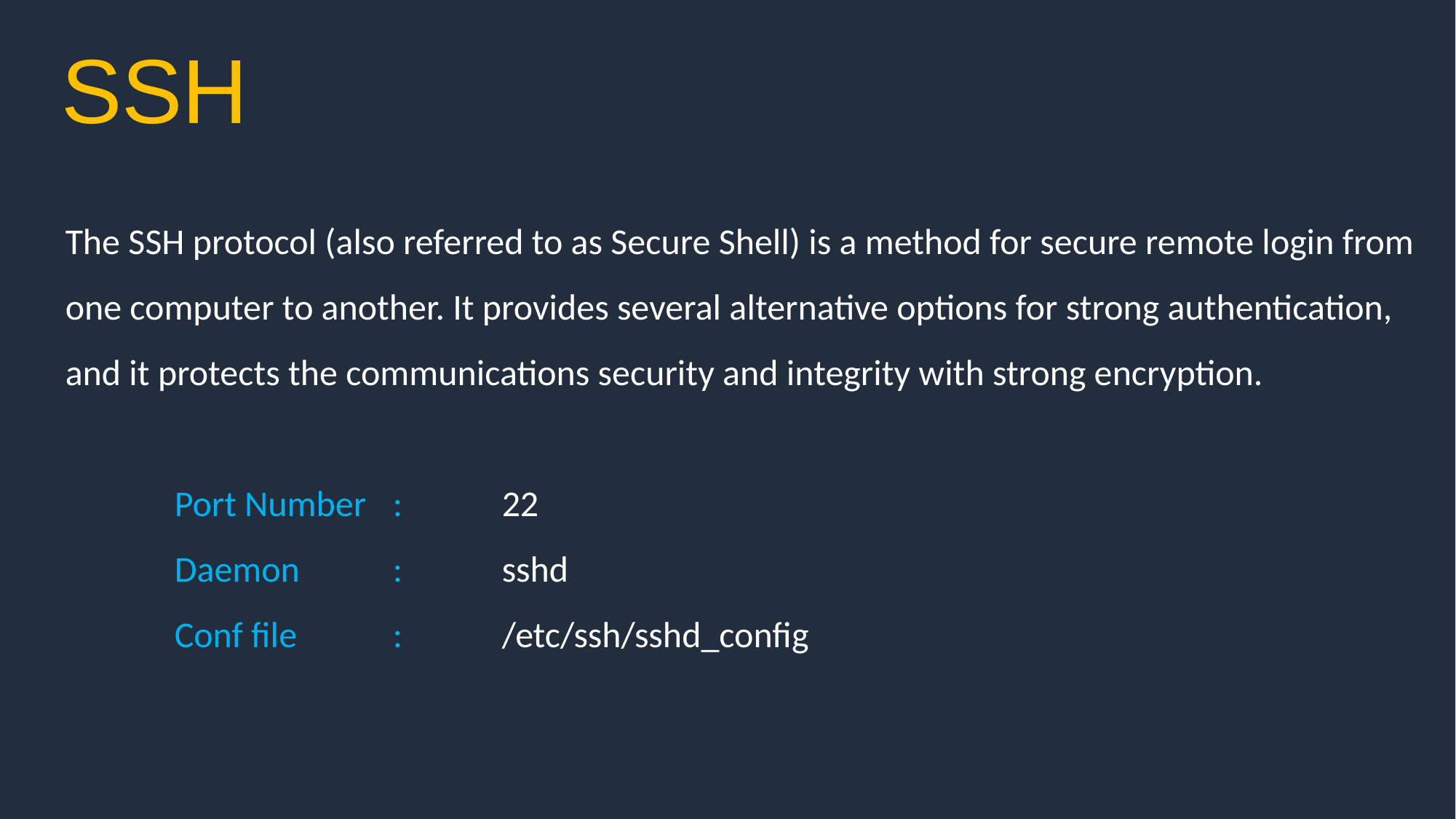

SSH
The SSH protocol (also referred to as Secure Shell) is a method for secure remote login from one computer to another. It provides several alternative options for strong authentication, and it protects the communications security and integrity with strong encryption.

	Port Number 	: 	22
	Daemon 	:	sshd
	Conf file	: 	/etc/ssh/sshd_config